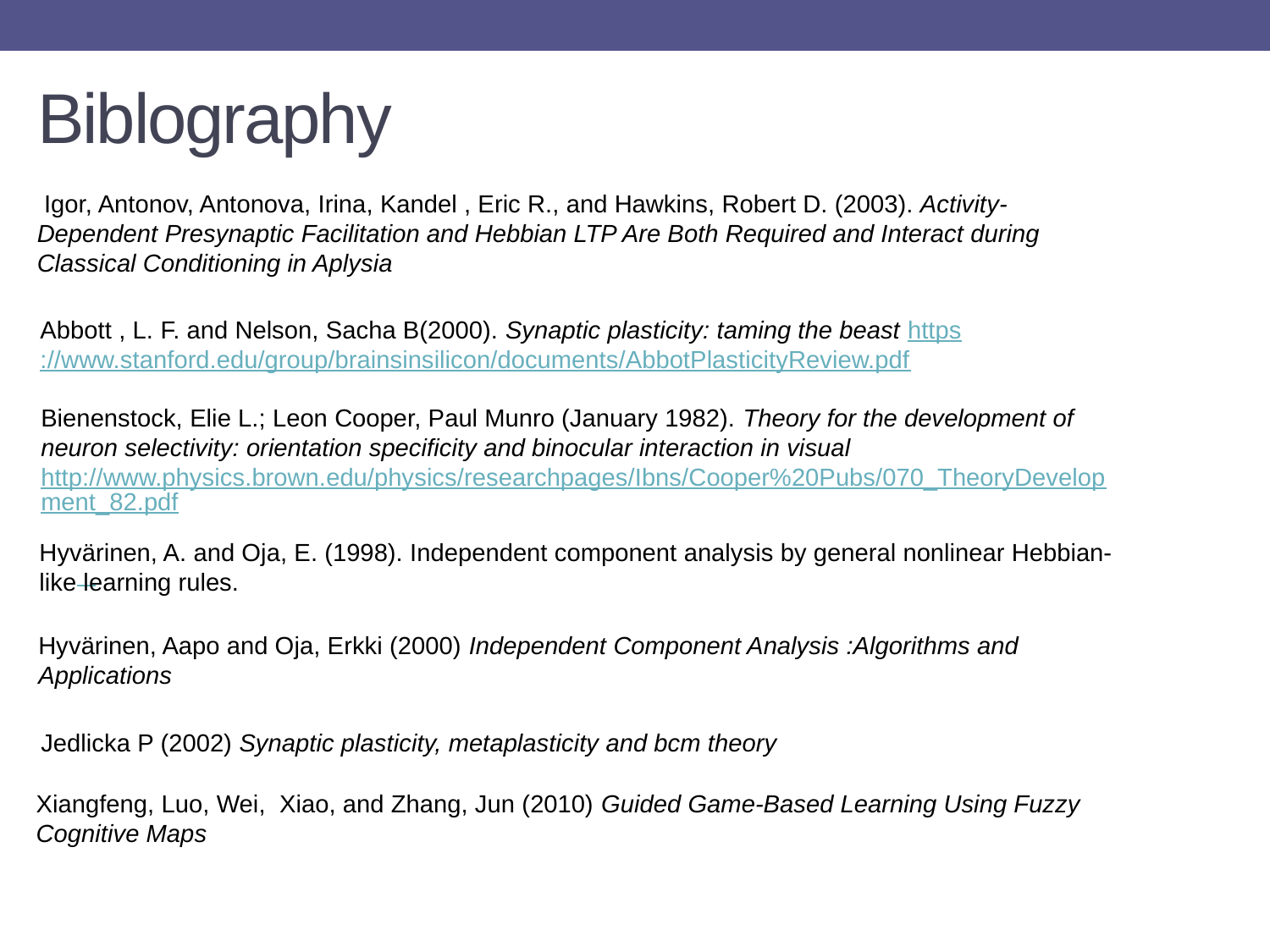

# Biblography
 Igor, Antonov, Antonova, Irina, Kandel , Eric R., and Hawkins, Robert D. (2003). Activity-Dependent Presynaptic Facilitation and Hebbian LTP Are Both Required and Interact during Classical Conditioning in Aplysia
Abbott , L. F. and Nelson, Sacha B(2000). Synaptic plasticity: taming the beast https://www.stanford.edu/group/brainsinsilicon/documents/AbbotPlasticityReview.pdf
Bienenstock, Elie L.; Leon Cooper, Paul Munro (January 1982). Theory for the development of neuron selectivity: orientation specificity and binocular interaction in visual http://www.physics.brown.edu/physics/researchpages/Ibns/Cooper%20Pubs/070_TheoryDevelopment_82.pdf
Hyvärinen, A. and Oja, E. (1998). Independent component analysis by general nonlinear Hebbian-like learning rules.

Hyvärinen, Aapo and Oja, Erkki (2000) Independent Component Analysis :Algorithms and Applications
Jedlicka P (2002) Synaptic plasticity, metaplasticity and bcm theory
Xiangfeng, Luo, Wei,  Xiao, and Zhang, Jun (2010) Guided Game-Based Learning Using Fuzzy Cognitive Maps